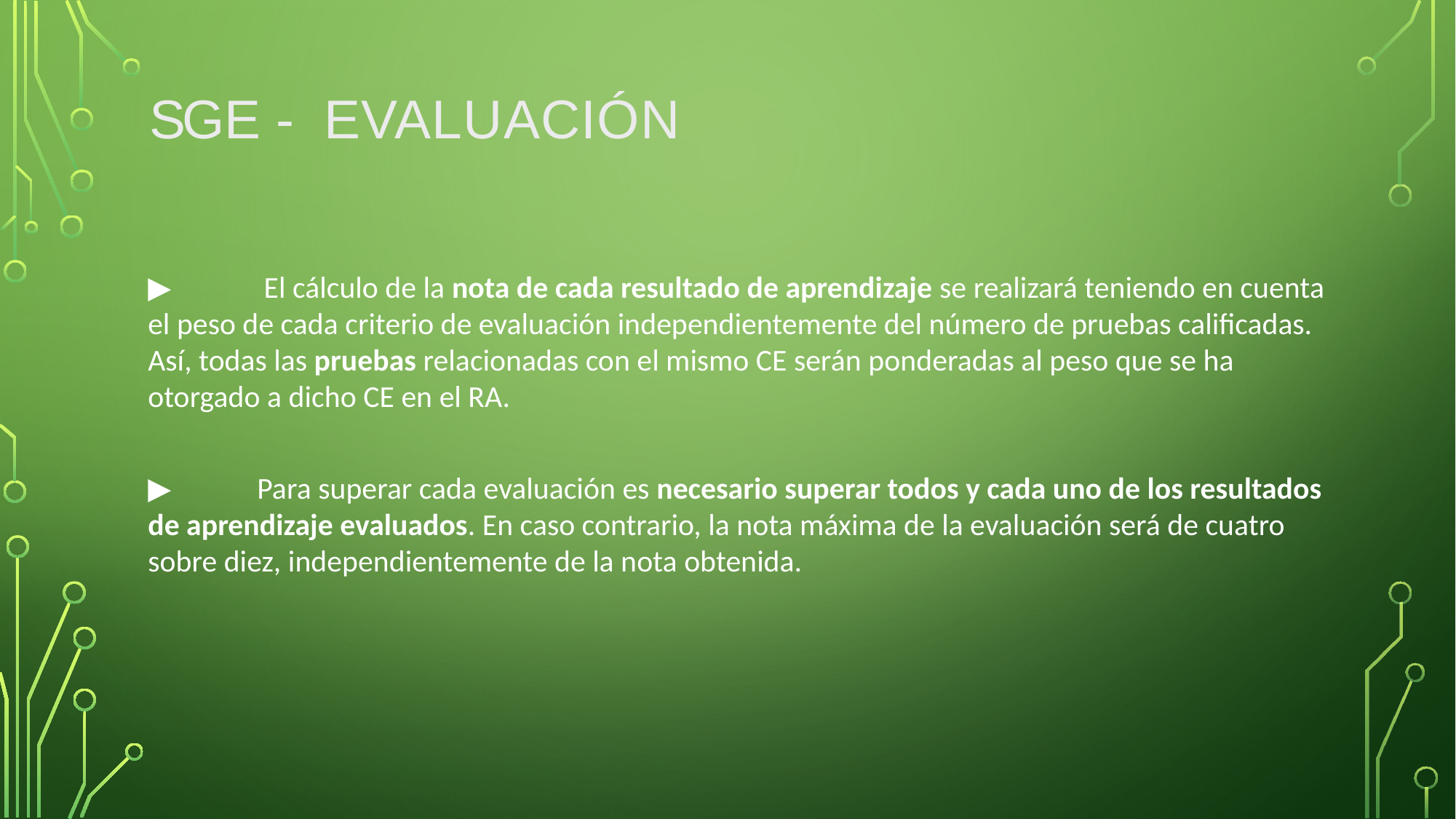

# SGE -  EVALUACIÓN
▶	 El cálculo de la nota de cada resultado de aprendizaje se realizará teniendo en cuenta el peso de cada criterio de evaluación independientemente del número de pruebas calificadas. Así, todas las pruebas relacionadas con el mismo CE serán ponderadas al peso que se ha otorgado a dicho CE en el RA.

▶	Para superar cada evaluación es necesario superar todos y cada uno de los resultados de aprendizaje evaluados. En caso contrario, la nota máxima de la evaluación será de cuatro sobre diez, independientemente de la nota obtenida.